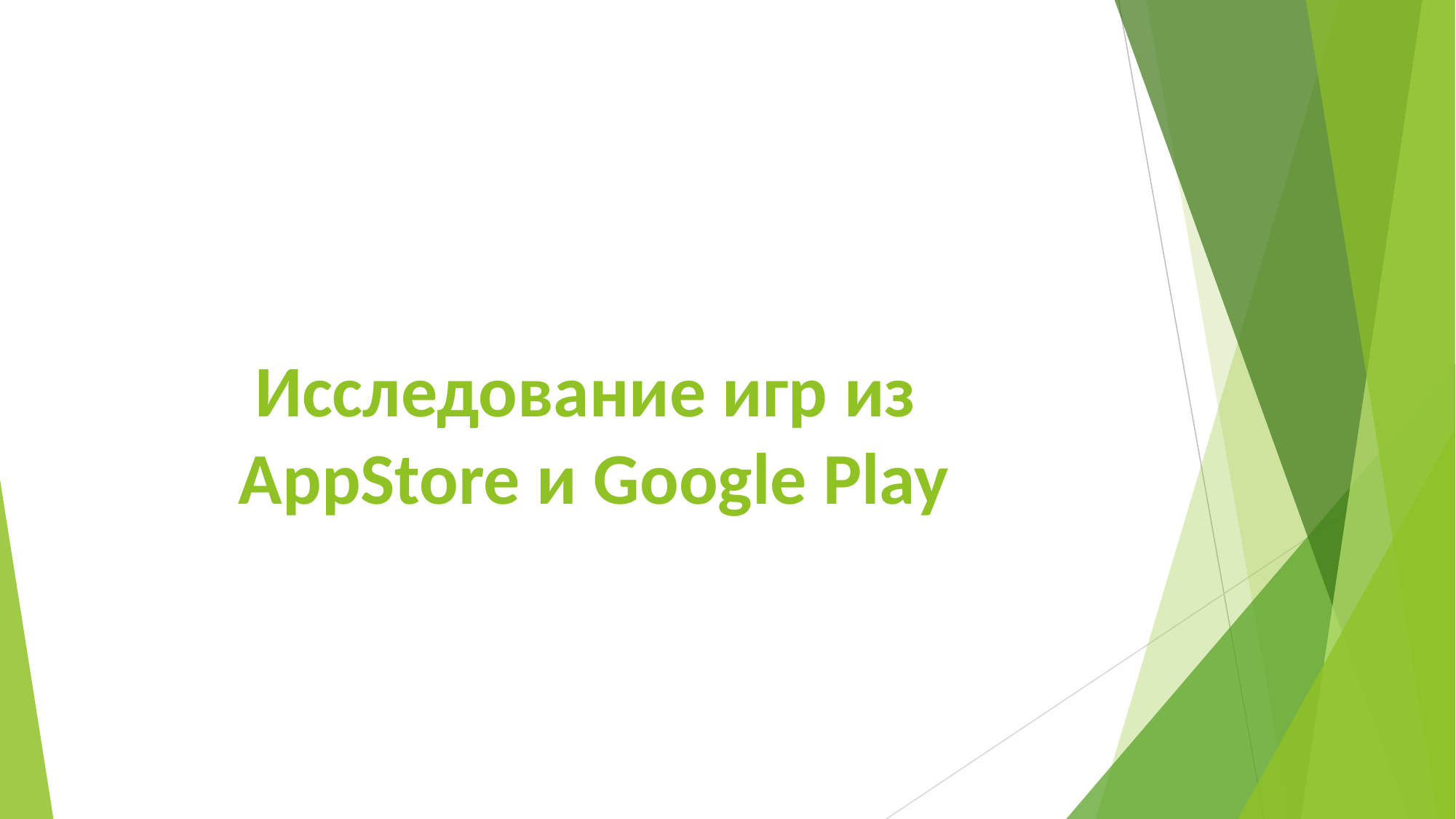

# Исследование игр из AppStore и Google Play